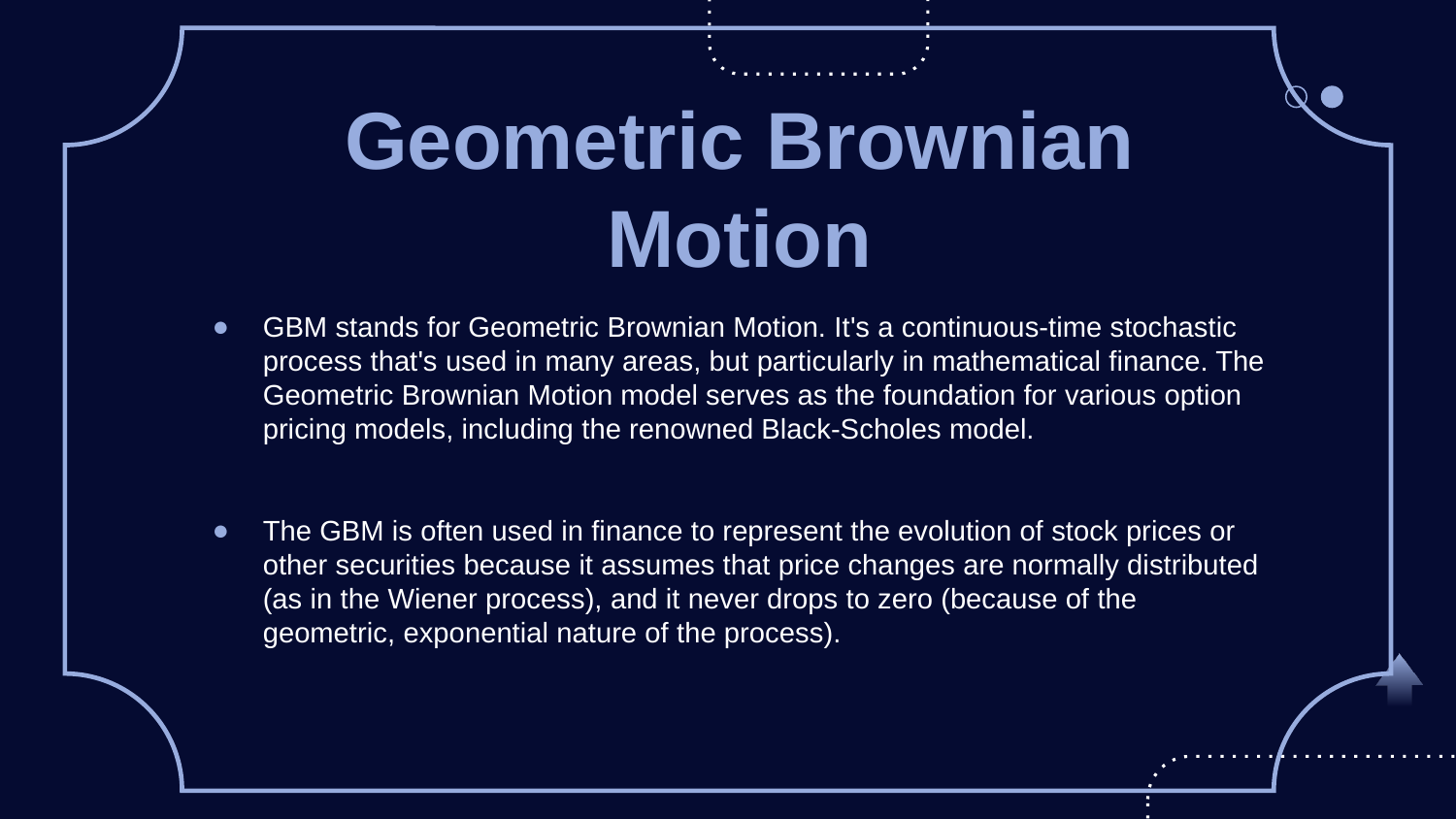

# Geometric Brownian Motion

GBM stands for Geometric Brownian Motion. It's a continuous-time stochastic process that's used in many areas, but particularly in mathematical finance. The Geometric Brownian Motion model serves as the foundation for various option pricing models, including the renowned Black-Scholes model.

The GBM is often used in finance to represent the evolution of stock prices or other securities because it assumes that price changes are normally distributed (as in the Wiener process), and it never drops to zero (because of the geometric, exponential nature of the process).